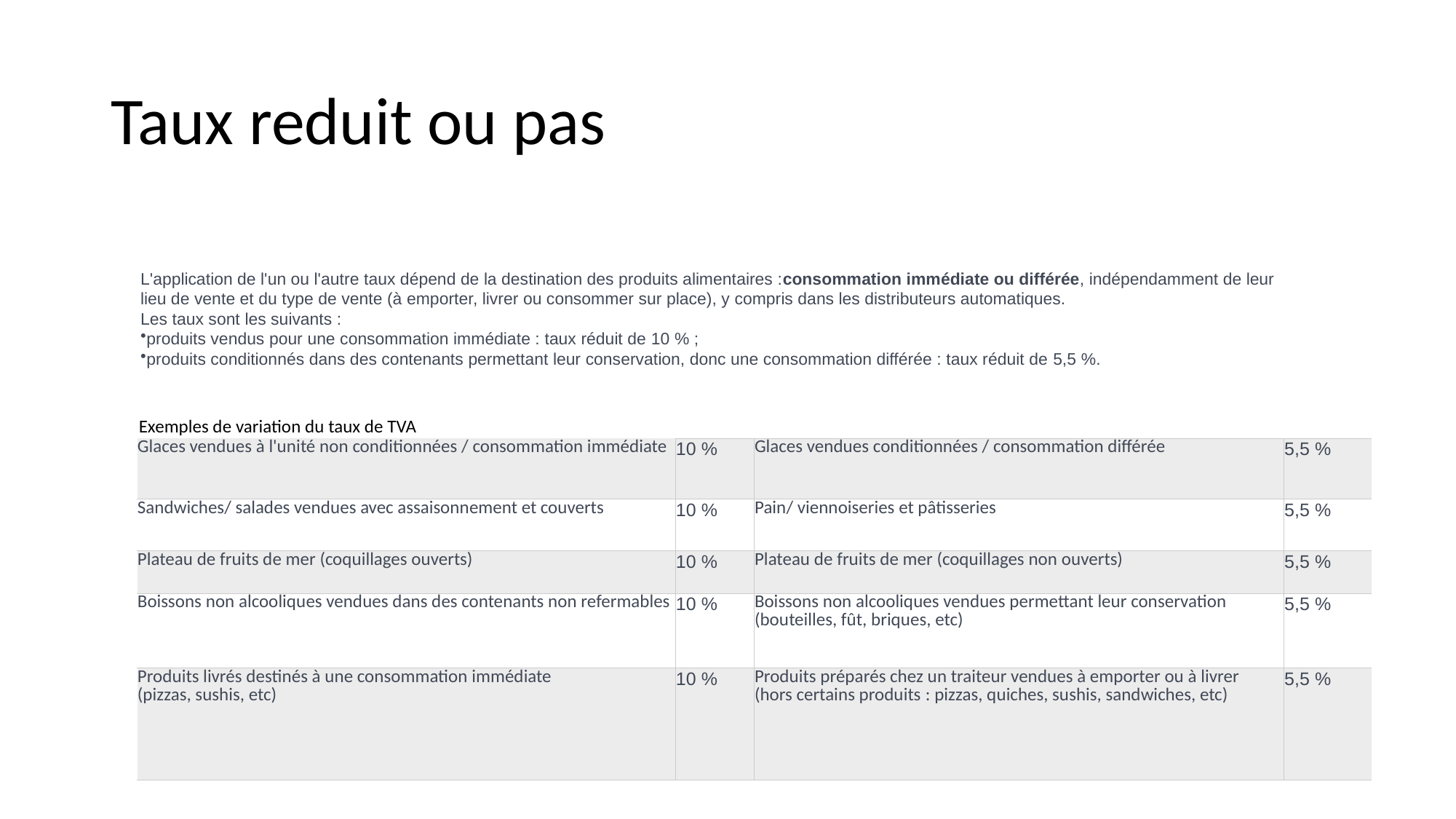

# Taux reduit ou pas
L'application de l'un ou l'autre taux dépend de la destination des produits alimentaires :consommation immédiate ou différée, indépendamment de leur lieu de vente et du type de vente (à emporter, livrer ou consommer sur place), y compris dans les distributeurs automatiques.
Les taux sont les suivants :
produits vendus pour une consommation immédiate : taux réduit de 10 % ;
produits conditionnés dans des contenants permettant leur conservation, donc une consommation différée : taux réduit de 5,5 %.
| Exemples de variation du taux de TVA |  |  |  |
| --- | --- | --- | --- |
| Glaces vendues à l'unité non conditionnées / consommation immédiate | 10 % | Glaces vendues conditionnées / consommation différée | 5,5 % |
| Sandwiches/ salades vendues avec assaisonnement et couverts | 10 % | Pain/ viennoiseries et pâtisseries | 5,5 % |
| Plateau de fruits de mer (coquillages ouverts) | 10 % | Plateau de fruits de mer (coquillages non ouverts) | 5,5 % |
| Boissons non alcooliques vendues dans des contenants non refermables | 10 % | Boissons non alcooliques vendues permettant leur conservation (bouteilles, fût, briques, etc) | 5,5 % |
| Produits livrés destinés à une consommation immédiate (pizzas, sushis, etc) | 10 % | Produits préparés chez un traiteur vendues à emporter ou à livrer (hors certains produits : pizzas, quiches, sushis, sandwiches, etc) | 5,5 % |